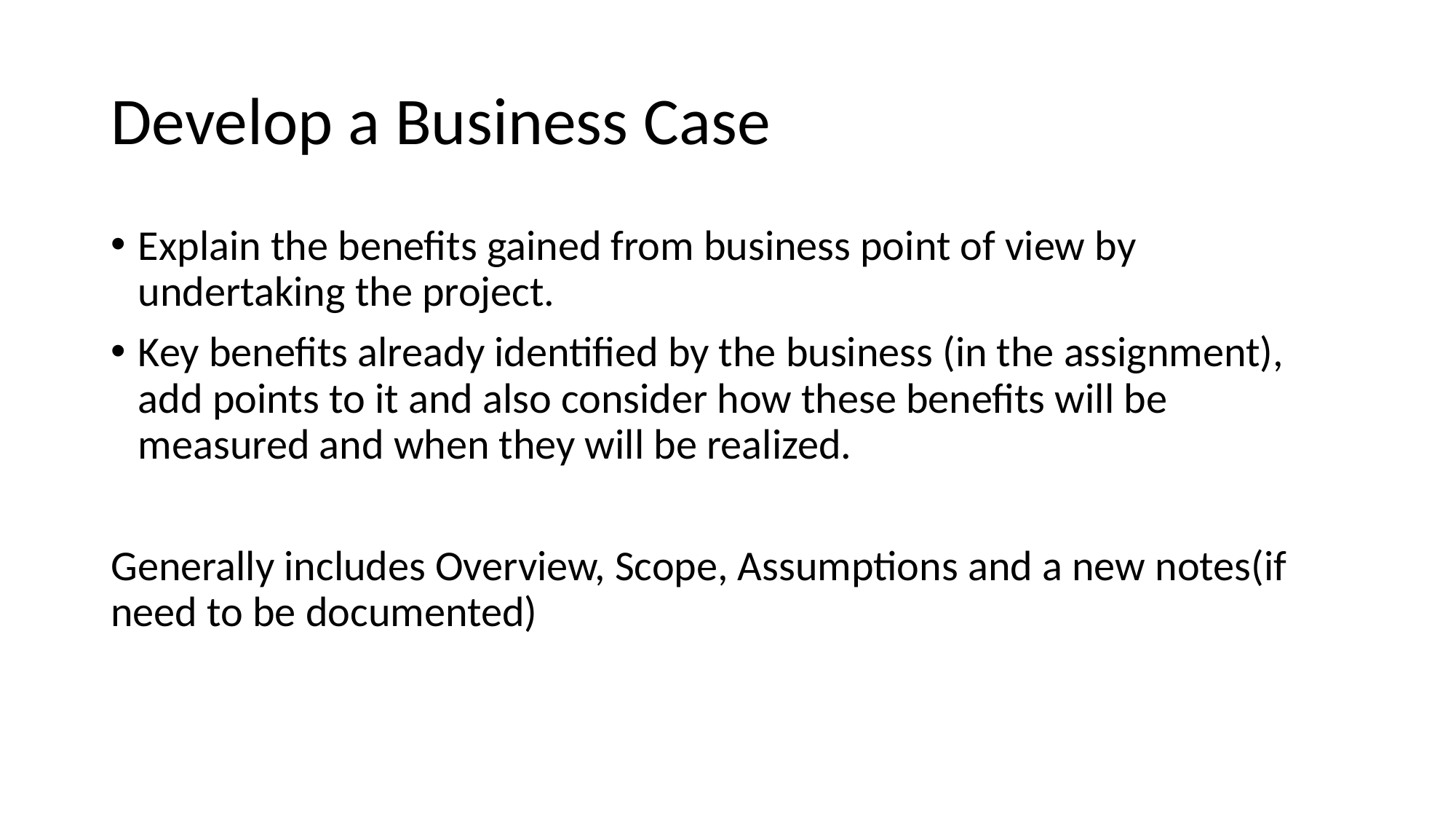

# Develop a Business Case
Explain the benefits gained from business point of view by undertaking the project.
Key benefits already identified by the business (in the assignment), add points to it and also consider how these benefits will be measured and when they will be realized.

Generally includes Overview, Scope, Assumptions and a new notes(if need to be documented)